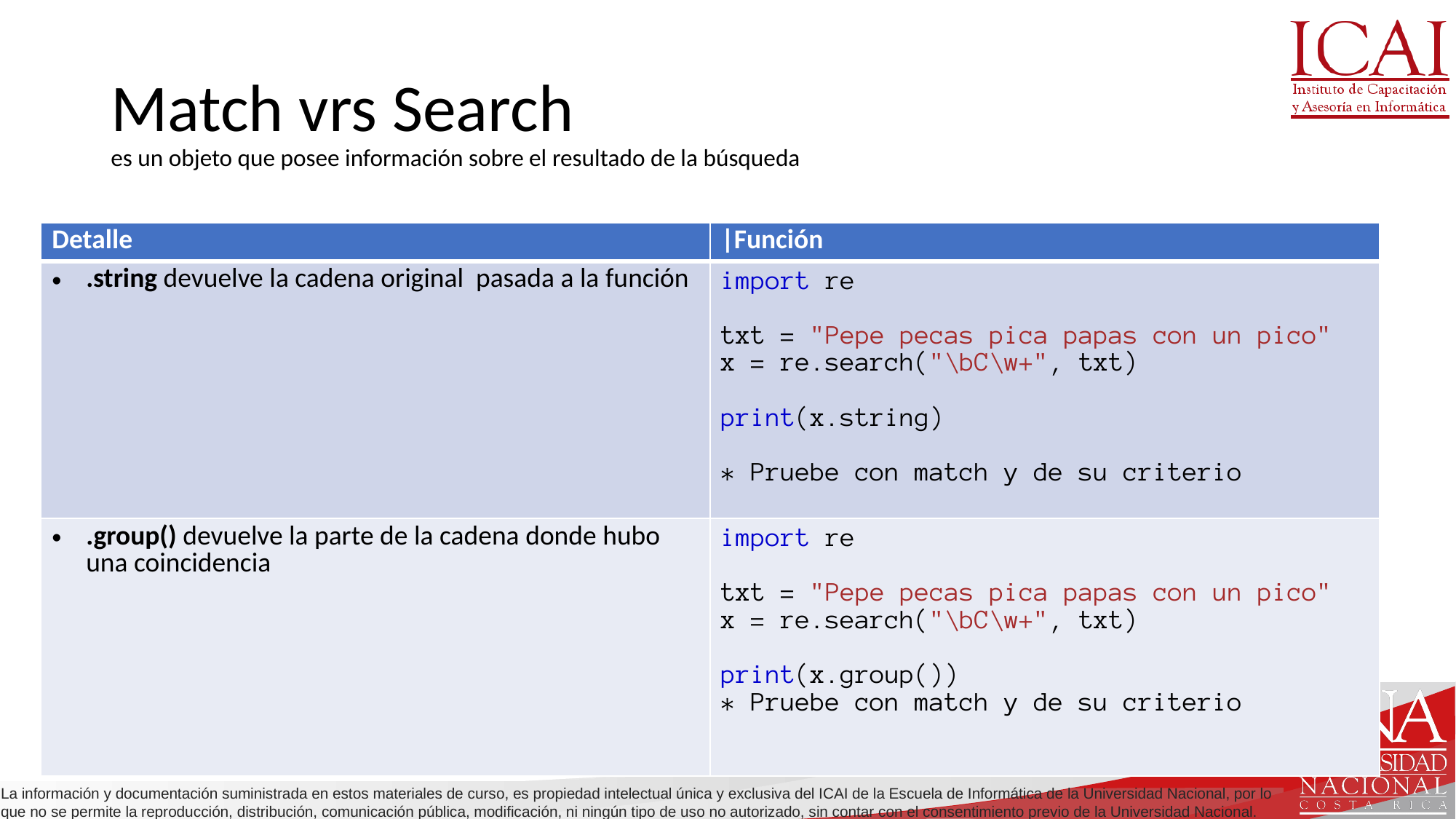

# Match vrs Search es un objeto que posee información sobre el resultado de la búsqueda
| Detalle | |Función |
| --- | --- |
| .string devuelve la cadena original pasada a la función | import re txt = "Pepe pecas pica papas con un pico" x = re.search("\bC\w+", txt) print(x.string) \* Pruebe con match y de su criterio |
| .group() devuelve la parte de la cadena donde hubo una coincidencia | import re txt = "Pepe pecas pica papas con un pico" x = re.search("\bC\w+", txt) print(x.group()) \* Pruebe con match y de su criterio |